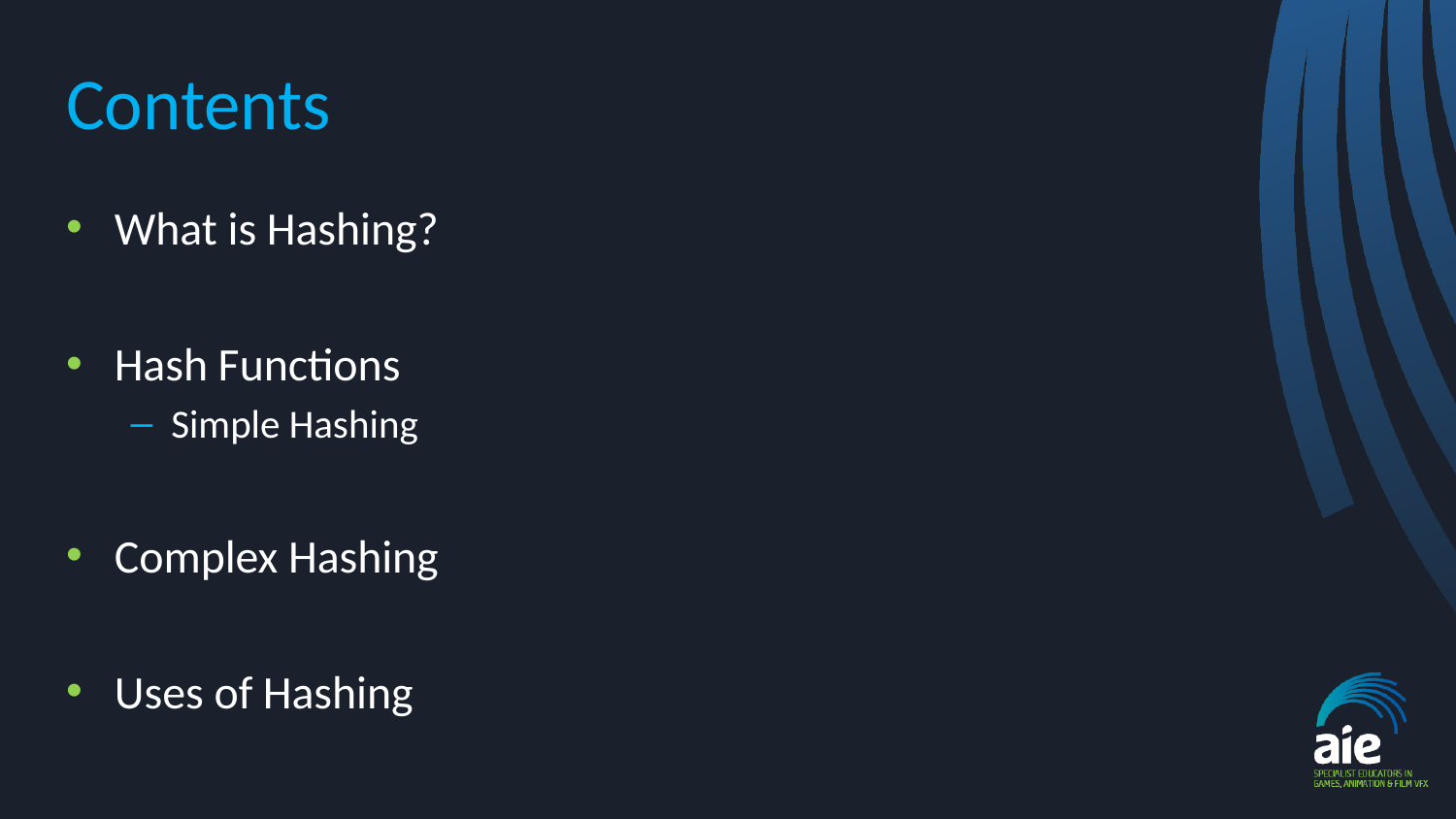

# Contents
What is Hashing?

Hash Functions
Simple Hashing

Complex Hashing

Uses of Hashing